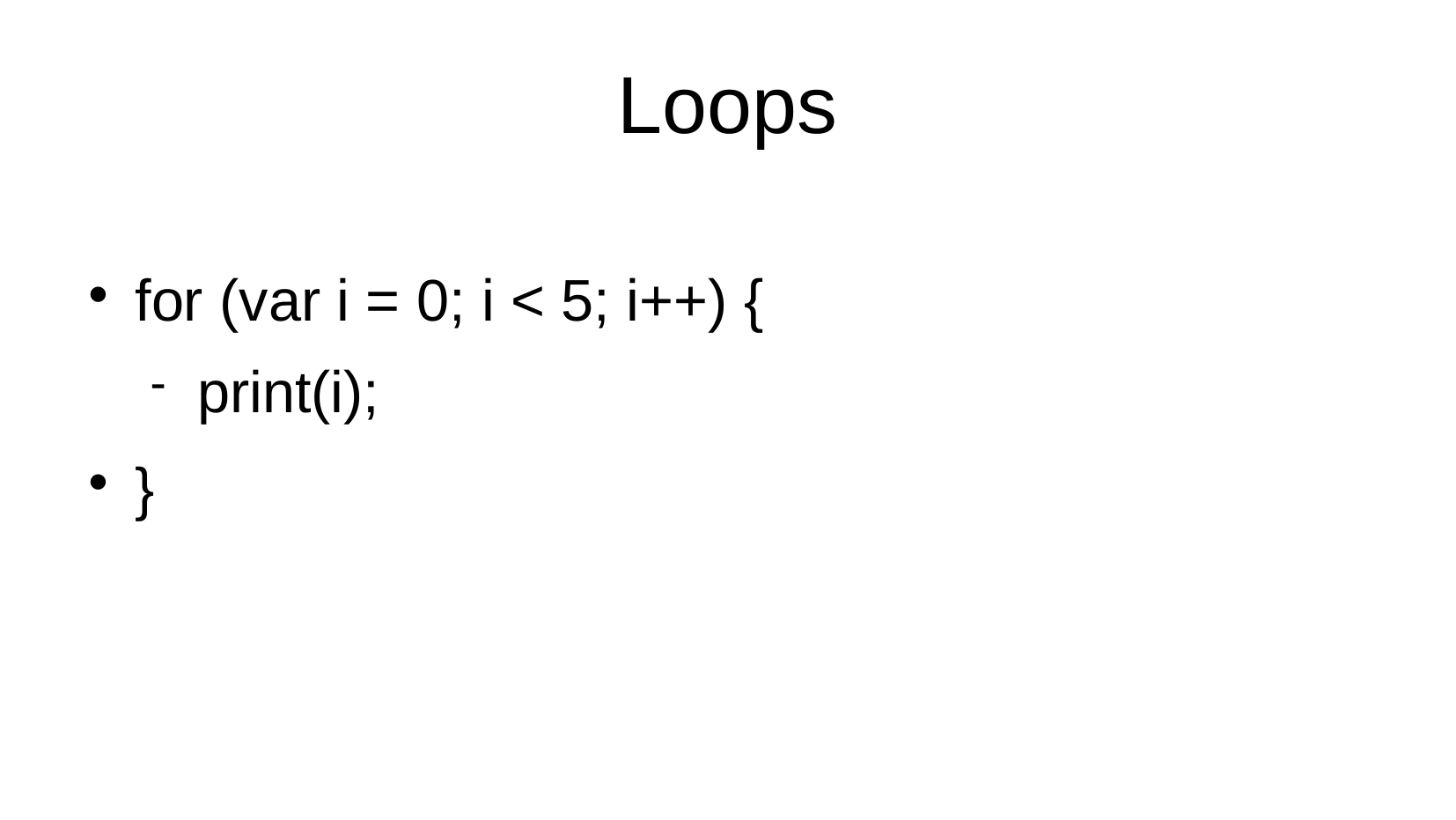

Loops

for (var i = 0; i < 5; i++) {
print(i);
}